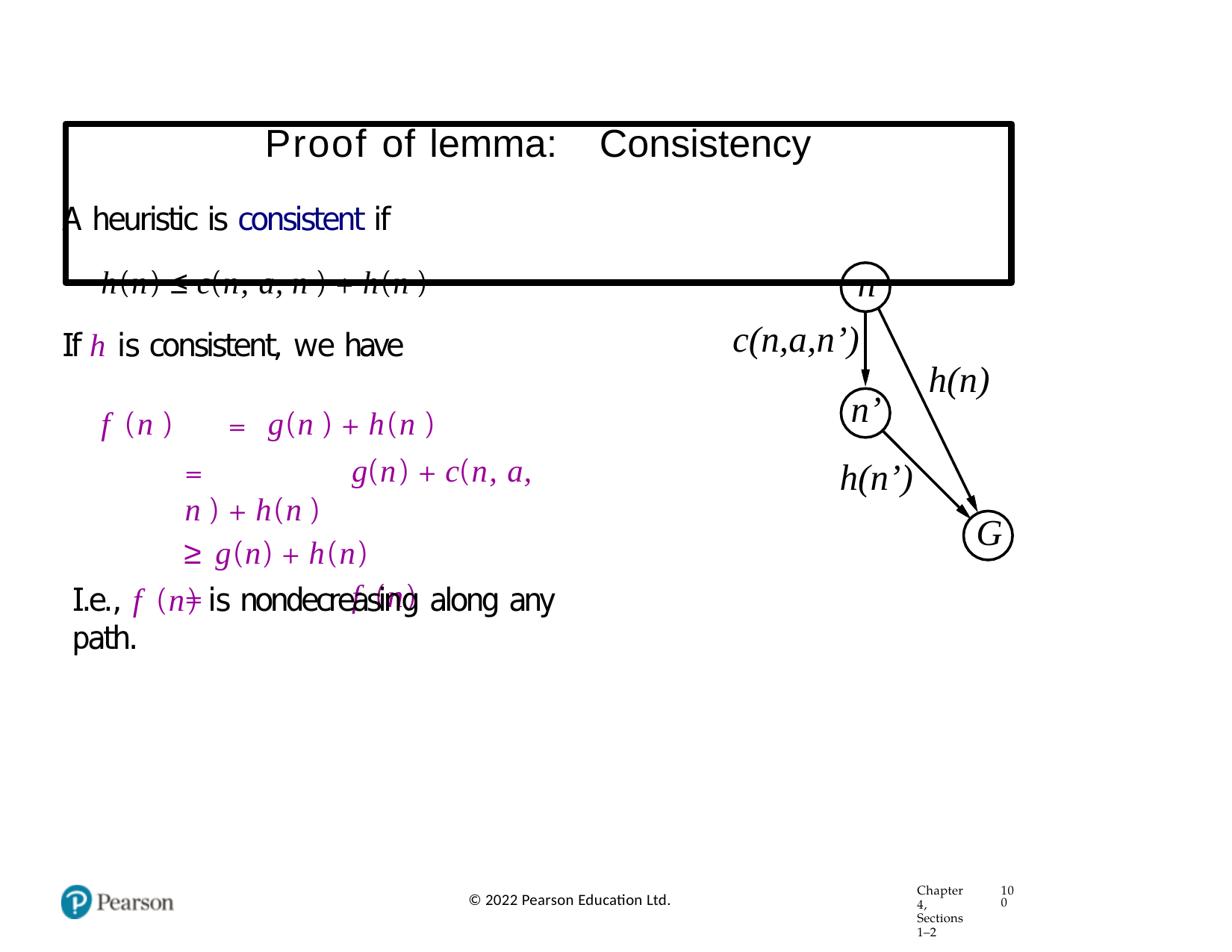

# Proof of lemma:	Consistency
A heuristic is consistent if
h(n) ≤ c(n, a, n ) + h(n )
If h is consistent, we have
f (n )	=	g(n ) + h(n )
=	g(n) + c(n, a, n ) + h(n )
≥ g(n) + h(n)
=	f (n)
n

c(n,a,n’)
h(n)
n’  h(n’)

G

I.e., f (n) is nondecreasing along any path.
Chapter 4, Sections 1–2
100